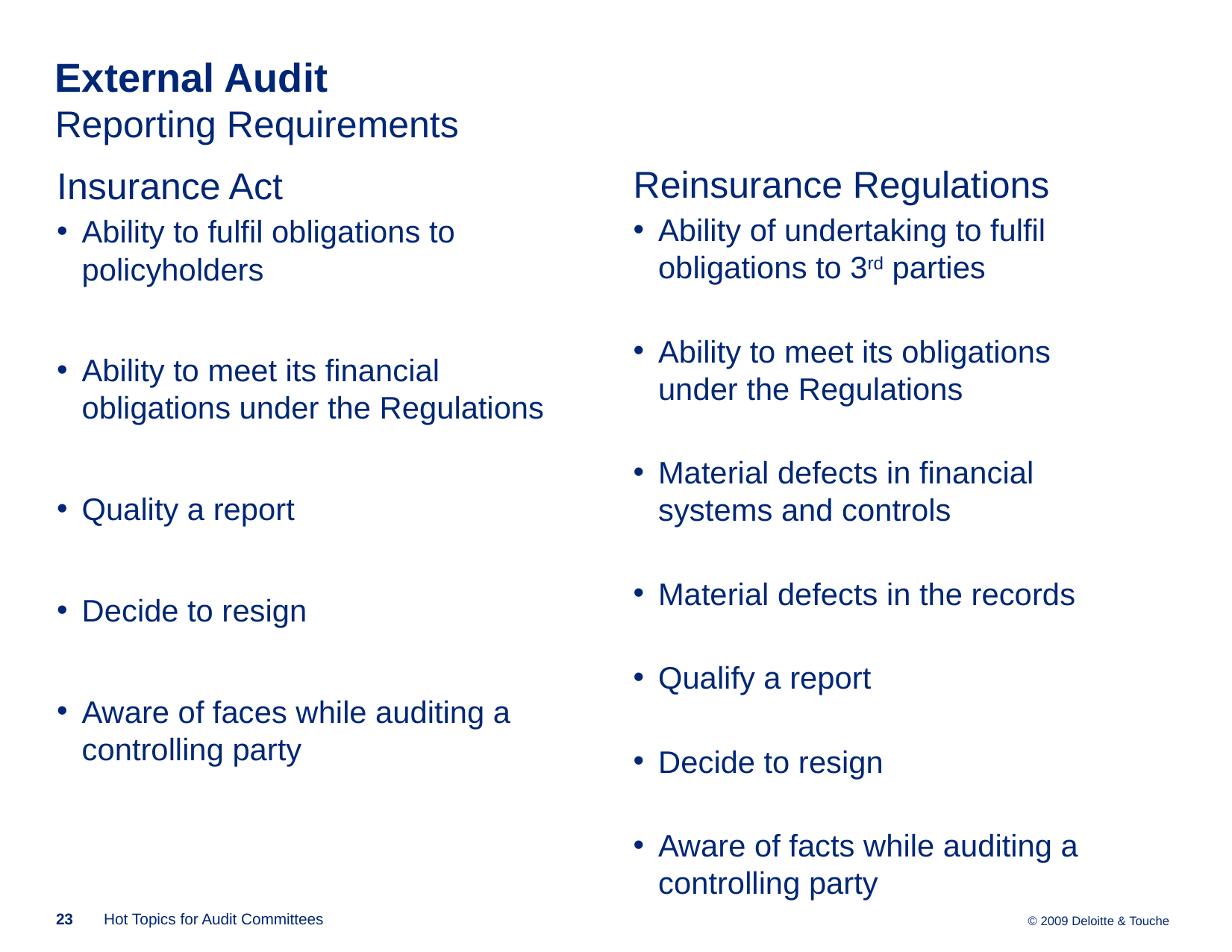

External Audit
Reporting Requirements
Reinsurance Regulations
Ability of undertaking to fulfil obligations to 3rd parties

Ability to meet its obligations under the Regulations

Material defects in financial systems and controls

Material defects in the records

Qualify a report

Decide to resign

Aware of facts while auditing a controlling party

Insurance Act
Ability to fulfil obligations to policyholders

Ability to meet its financial obligations under the Regulations

Quality a report

Decide to resign

Aware of faces while auditing a controlling party

23
Hot Topics for Audit Committees